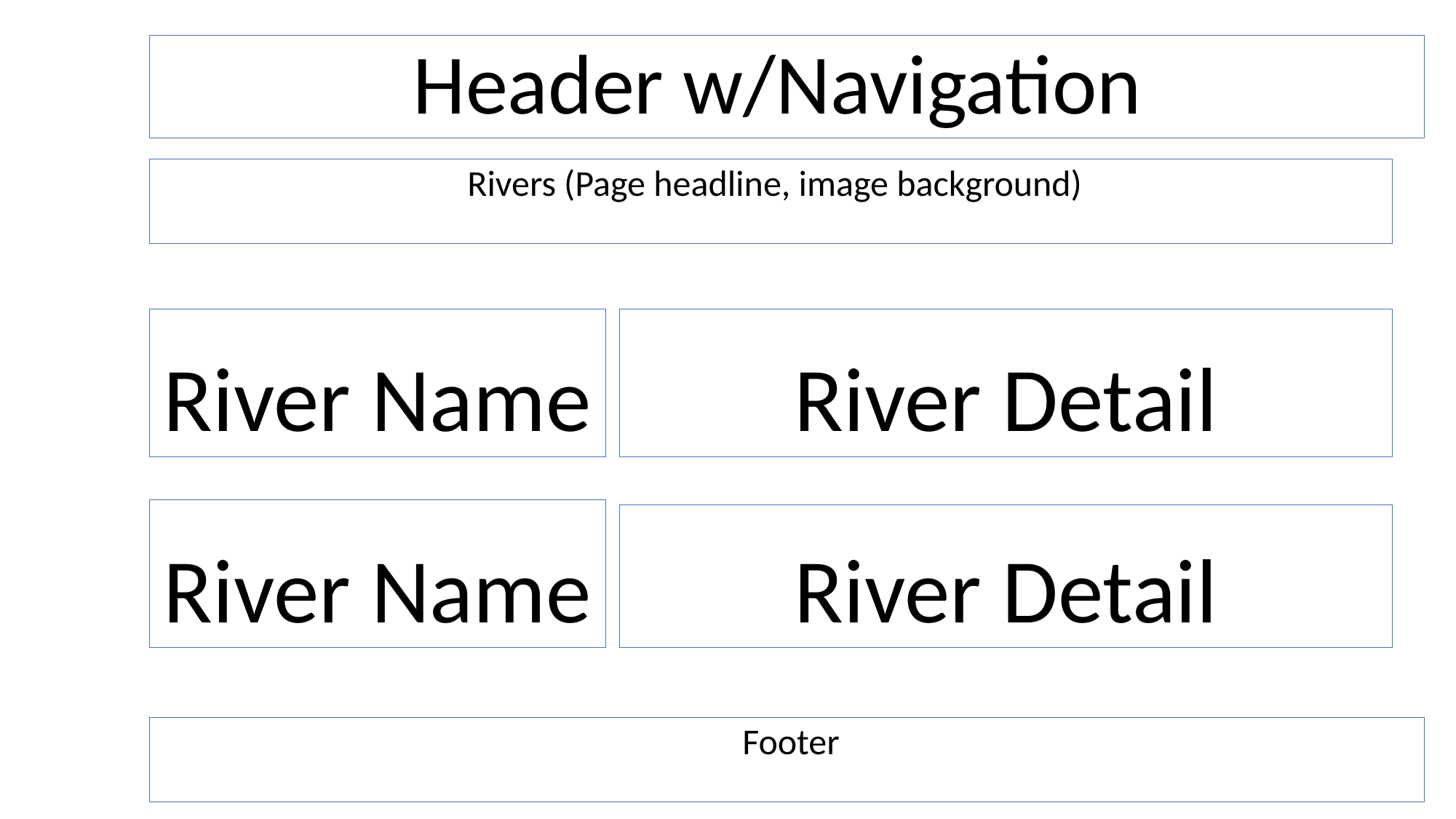

# Header w/Navigation
 Rivers (Page headline, image background)
River Name
River Detail
River Name
River Detail
 Footer